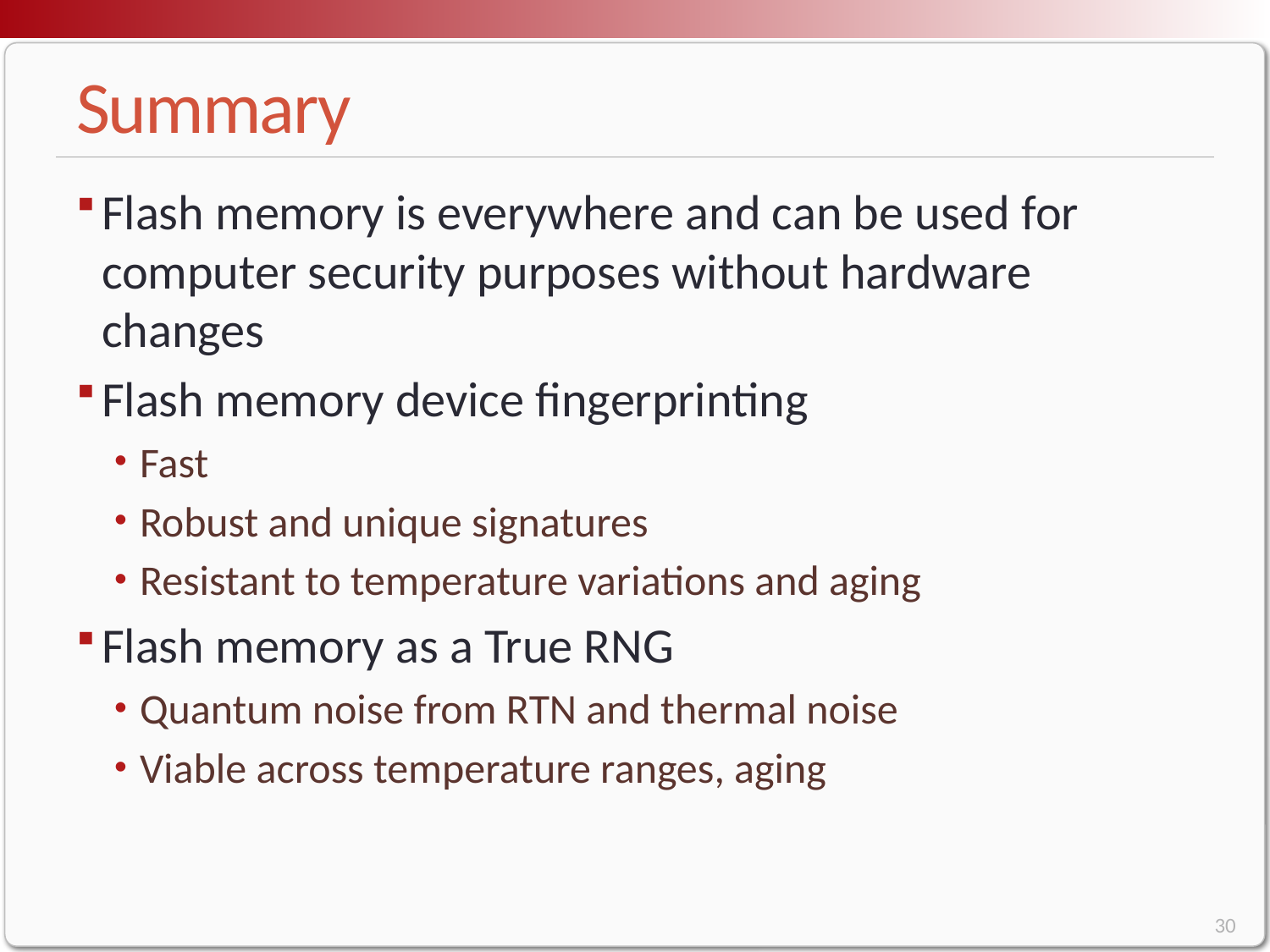

# Summary
Flash memory is everywhere and can be used for computer security purposes without hardware changes
Flash memory device fingerprinting
Fast
Robust and unique signatures
Resistant to temperature variations and aging
Flash memory as a True RNG
Quantum noise from RTN and thermal noise
Viable across temperature ranges, aging
30